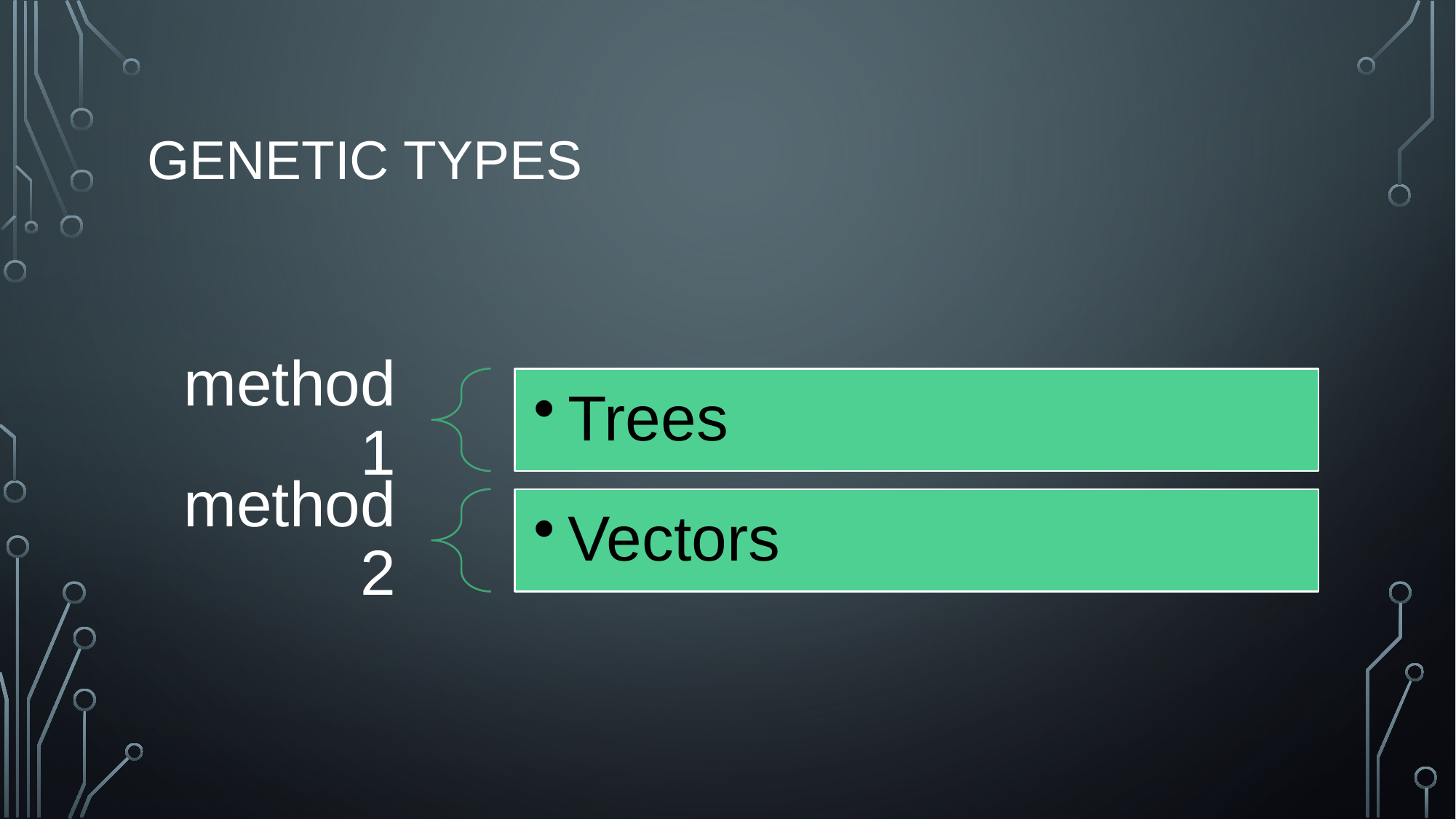

# Genetic Types
method1
Trees
method2
Vectors